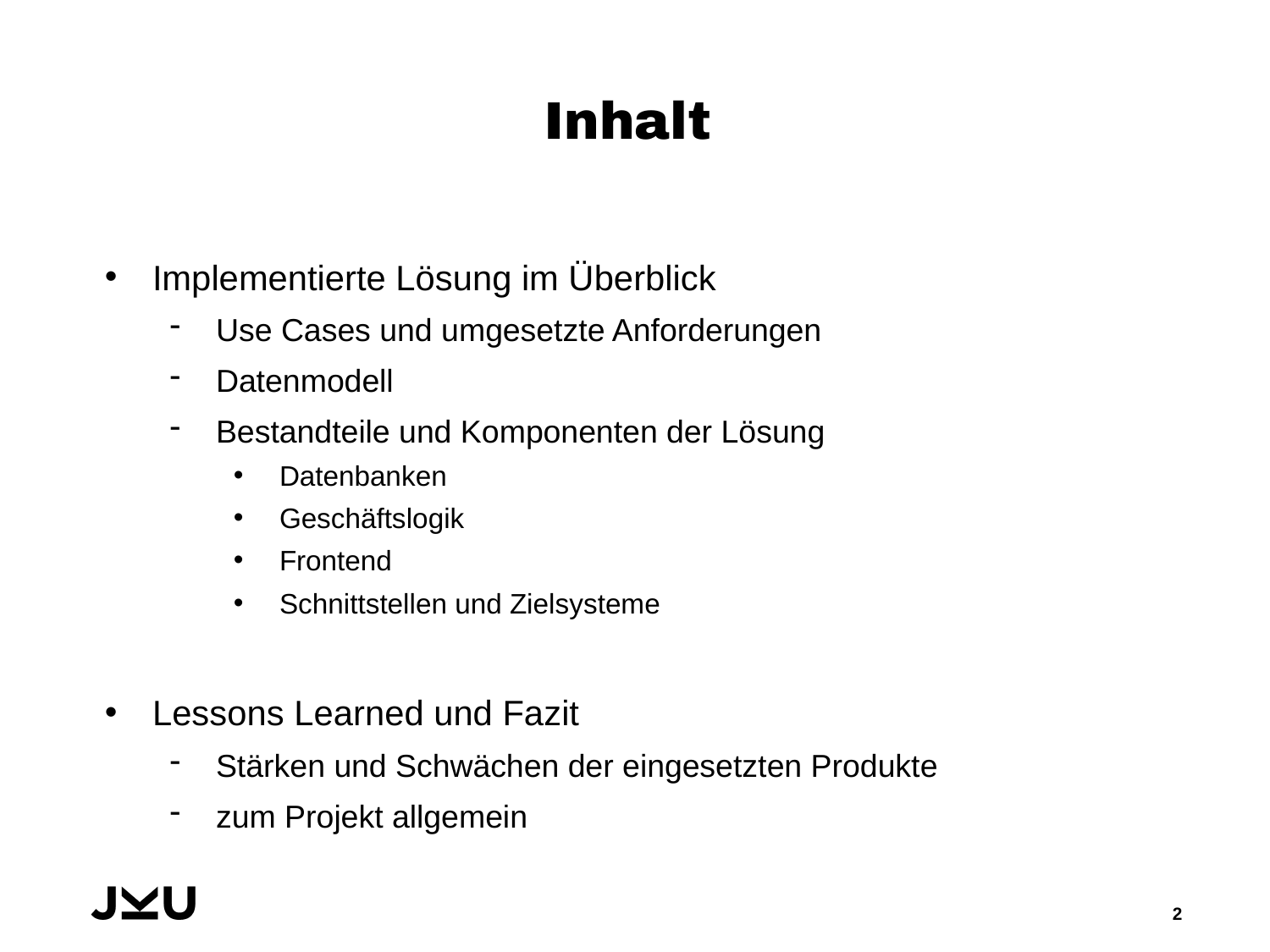

# Inhalt
Implementierte Lösung im Überblick
Use Cases und umgesetzte Anforderungen
Datenmodell
Bestandteile und Komponenten der Lösung
Datenbanken
Geschäftslogik
Frontend
Schnittstellen und Zielsysteme

Lessons Learned und Fazit
Stärken und Schwächen der eingesetzten Produkte
zum Projekt allgemein

2